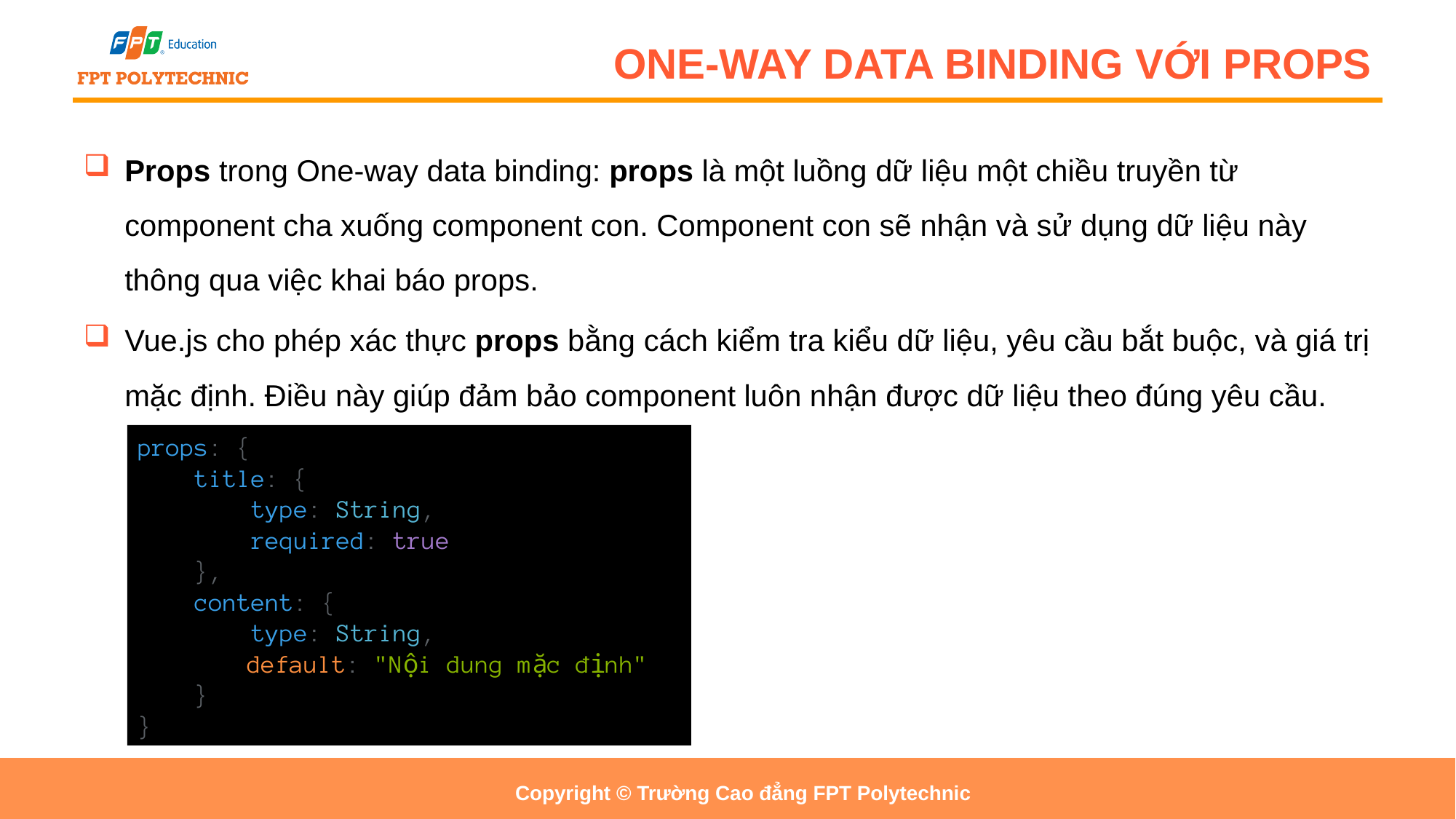

# ONE-WAY DATA BINDING VỚI PROPS
Props trong One-way data binding: props là một luồng dữ liệu một chiều truyền từ component cha xuống component con. Component con sẽ nhận và sử dụng dữ liệu này thông qua việc khai báo props.
Vue.js cho phép xác thực props bằng cách kiểm tra kiểu dữ liệu, yêu cầu bắt buộc, và giá trị mặc định. Điều này giúp đảm bảo component luôn nhận được dữ liệu theo đúng yêu cầu.
props: {
    title: {
        type: String,
        required: true
    },
    content: {
        type: String,
    	default: "Nội dung mặc định"
    }
}

Copyright © Trường Cao đẳng FPT Polytechnic